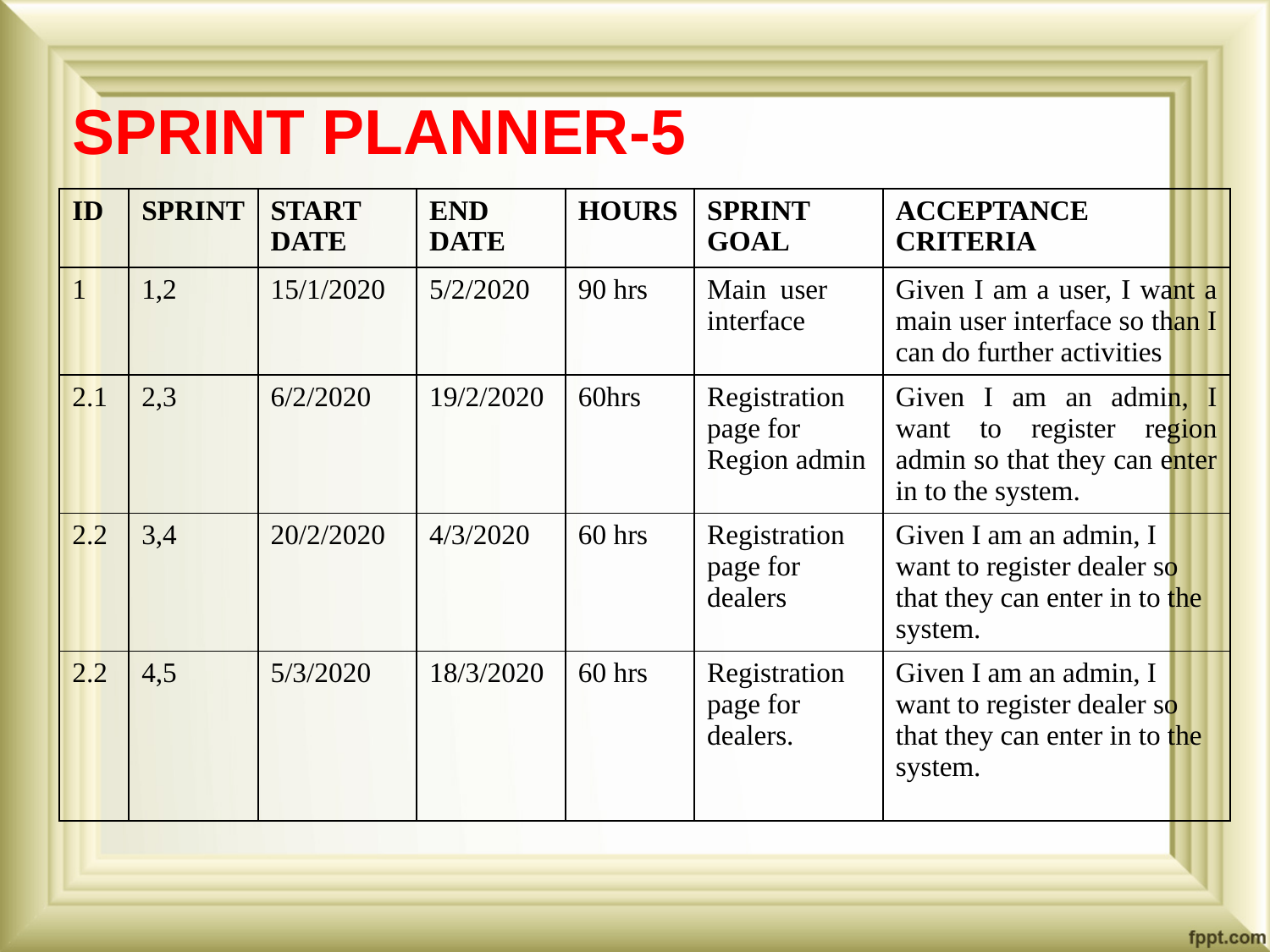

# SPRINT PLANNER-5
| ID | SPRINT | START DATE | END DATE | HOURS | SPRINT GOAL | ACCEPTANCE CRITERIA |
| --- | --- | --- | --- | --- | --- | --- |
| 1 | 1,2 | 15/1/2020 | 5/2/2020 | 90 hrs | Main user interface | Given I am a user, I want a main user interface so than I can do further activities |
| 2.1 | 2,3 | 6/2/2020 | 19/2/2020 | 60hrs | Registration page for Region admin | Given I am an admin, I want to register region admin so that they can enter in to the system. |
| 2.2 | 3,4 | 20/2/2020 | 4/3/2020 | 60 hrs | Registration page for dealers | Given I am an admin, I want to register dealer so that they can enter in to the system. |
| 2.2 | 4,5 | 5/3/2020 | 18/3/2020 | 60 hrs | Registration page for dealers. | Given I am an admin, I want to register dealer so that they can enter in to the system. |